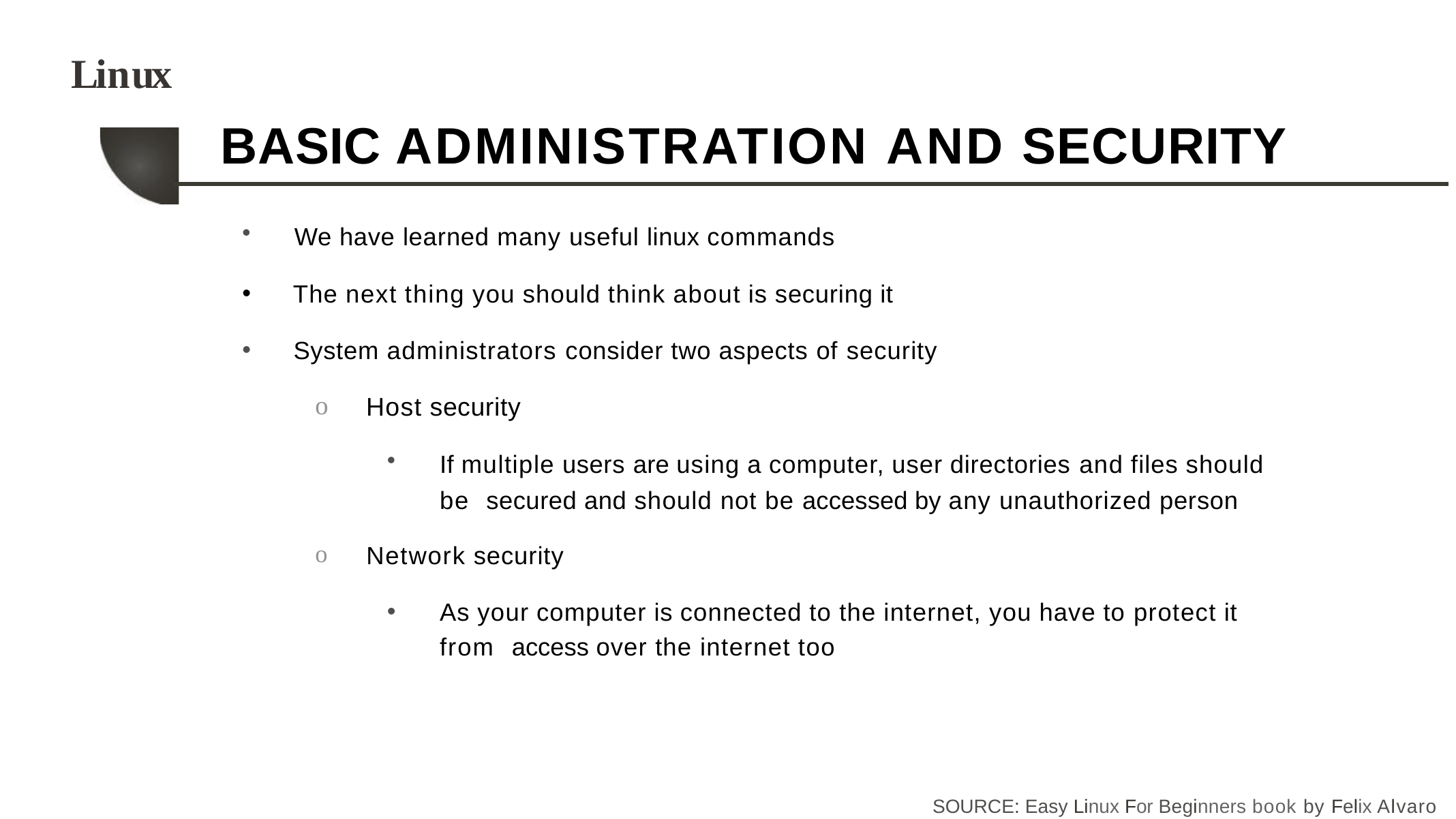

# Linux
BASIC ADMINISTRATION AND SECURITY
We have learned many useful linux commands

The next thing you should think about is securing it

System administrators consider two aspects of security

Host security
If multiple users are using a computer, user directories and files should be  secured and should not be accessed by any unauthorized person

Network security
As your computer is connected to the internet, you have to protect it from  access over the internet too

SOURCE: Easy Linux For Beginners book by Felix Alvaro